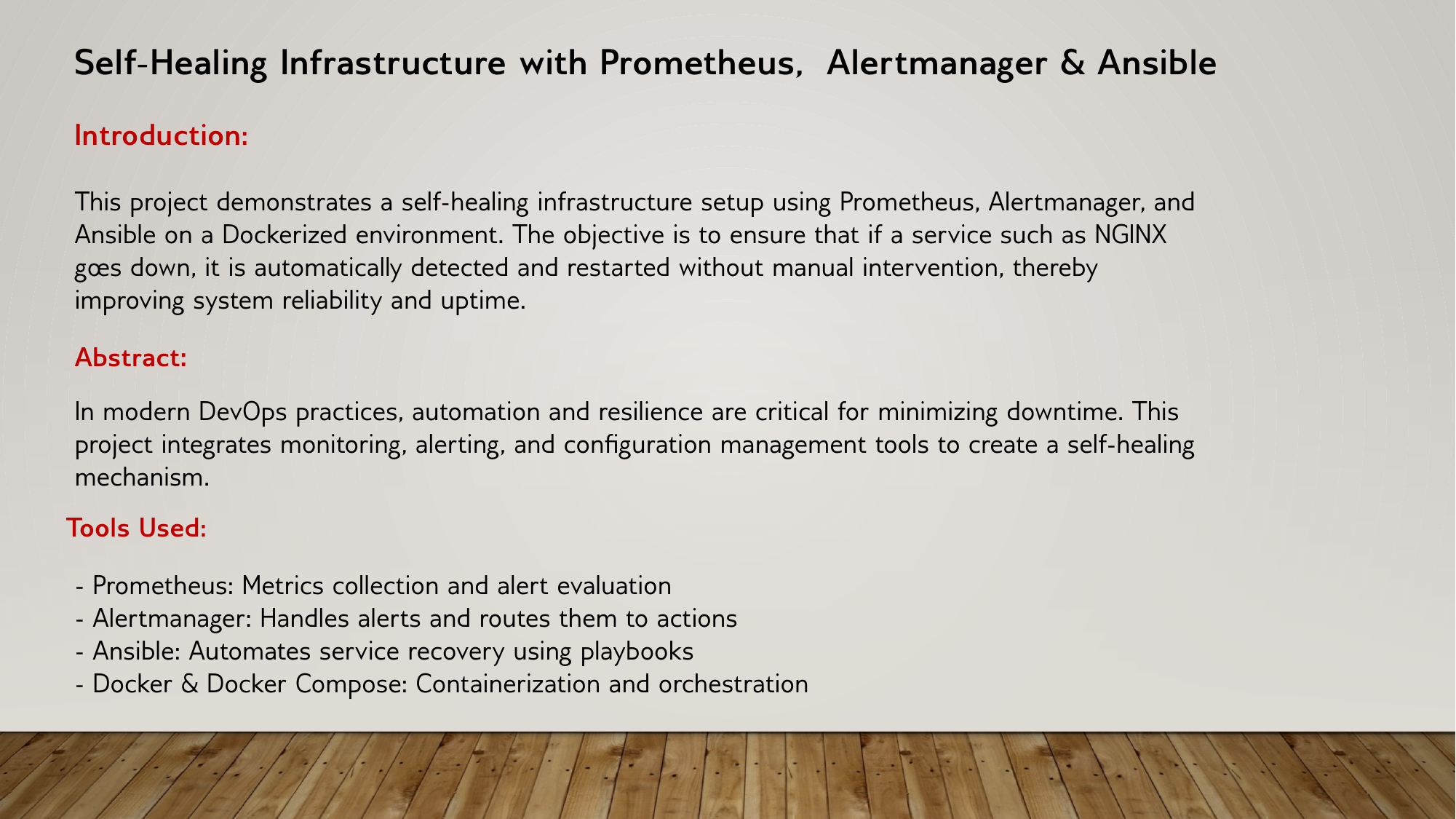

Self-Healing Infrastructure with Prometheus,  Alertmanager & Ansible
Introduction:
This project demonstrates a self-healing infrastructure setup using Prometheus, Alertmanager, and
Ansible on a Dockerized environment. The objective is to ensure that if a service such as NGINX
goes down, it is automatically detected and restarted without manual intervention, thereby
improving system reliability and uptime.
Abstract:
In modern DevOps practices, automation and resilience are critical for minimizing downtime. This
project integrates monitoring, alerting, and configuration management tools to create a self-healing
mechanism.
Tools Used:
- Prometheus: Metrics collection and alert evaluation
- Alertmanager: Handles alerts and routes them to actions
- Ansible: Automates service recovery using playbooks
- Docker & Docker Compose: Containerization and orchestration